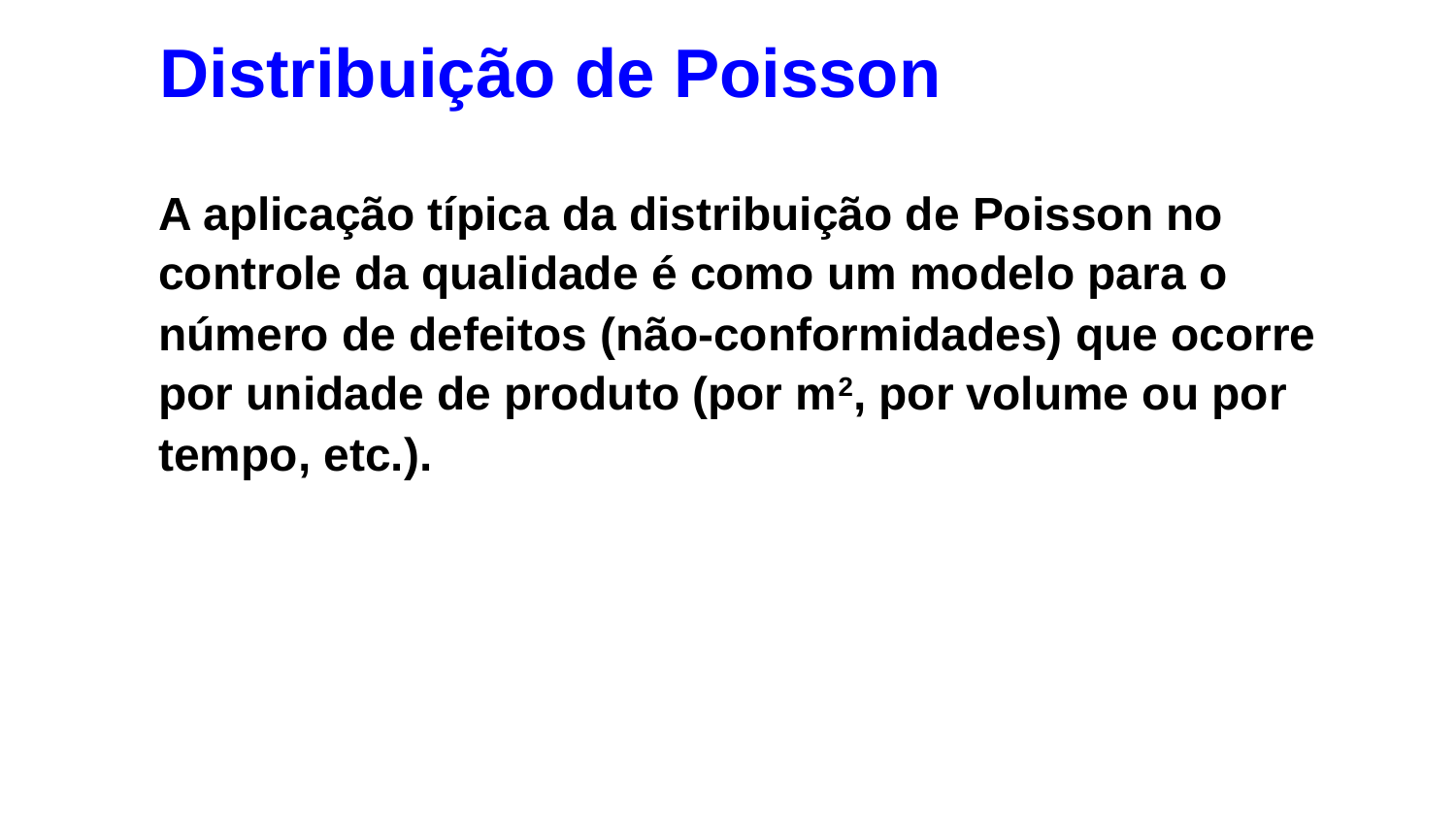

# Distribuição de Poisson
A aplicação típica da distribuição de Poisson no controle da qualidade é como um modelo para o número de defeitos (não-conformidades) que ocorre por unidade de produto (por m2, por volume ou por tempo, etc.).